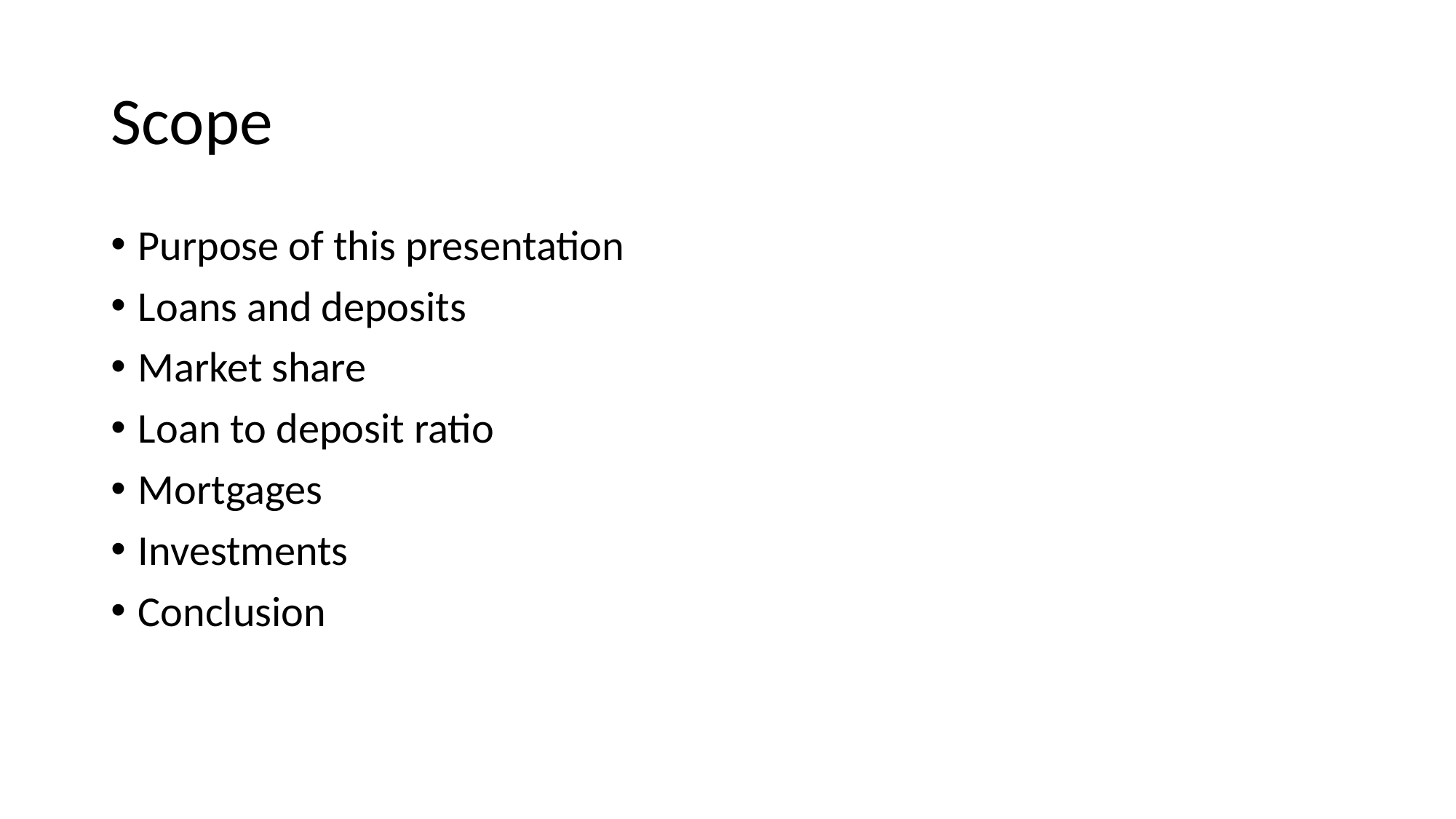

# Scope
Purpose of this presentation
Loans and deposits
Market share
Loan to deposit ratio
Mortgages
Investments
Conclusion